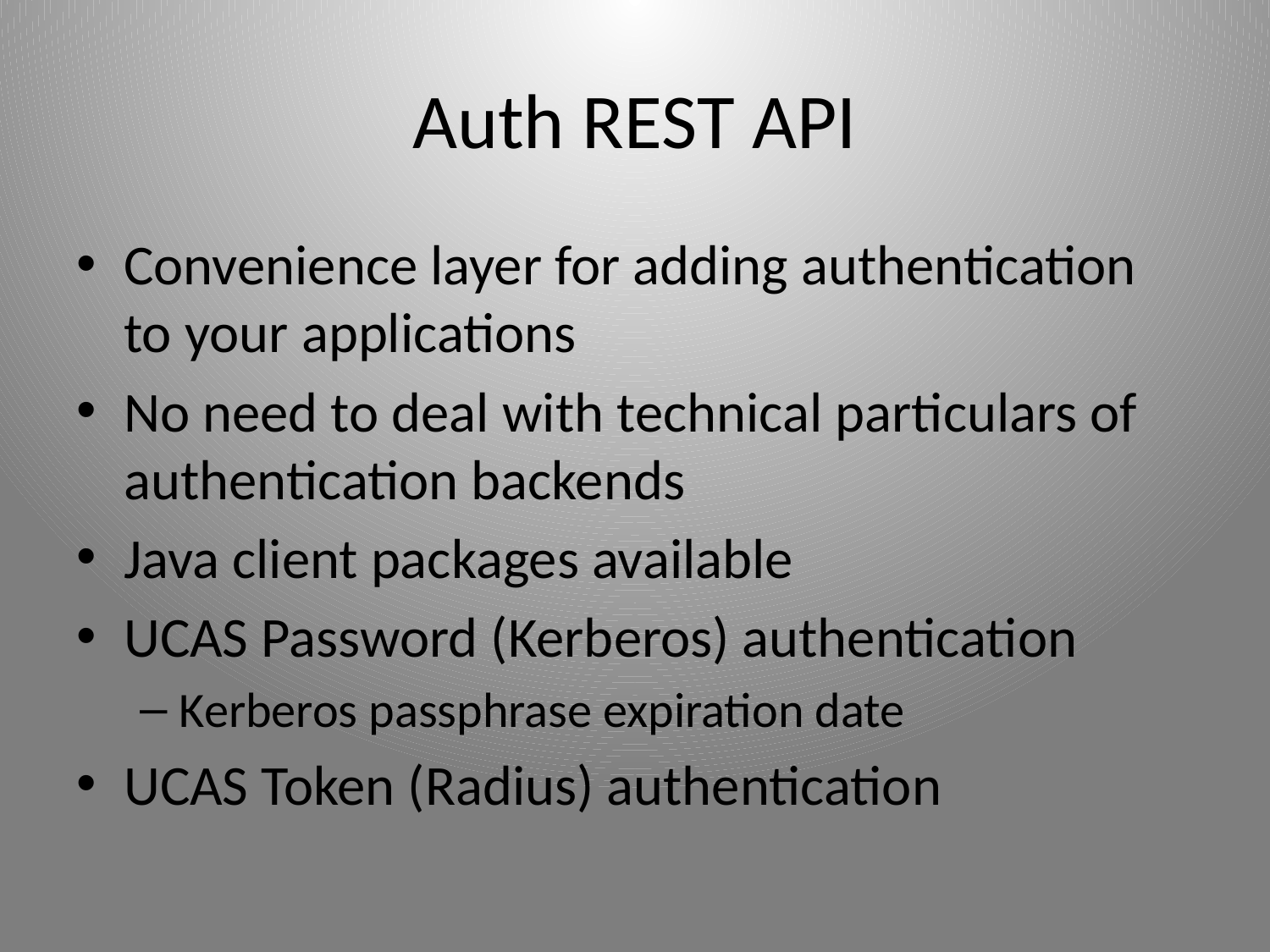

# Auth REST API
Convenience layer for adding authentication to your applications
No need to deal with technical particulars of authentication backends
Java client packages available
UCAS Password (Kerberos) authentication
Kerberos passphrase expiration date
UCAS Token (Radius) authentication